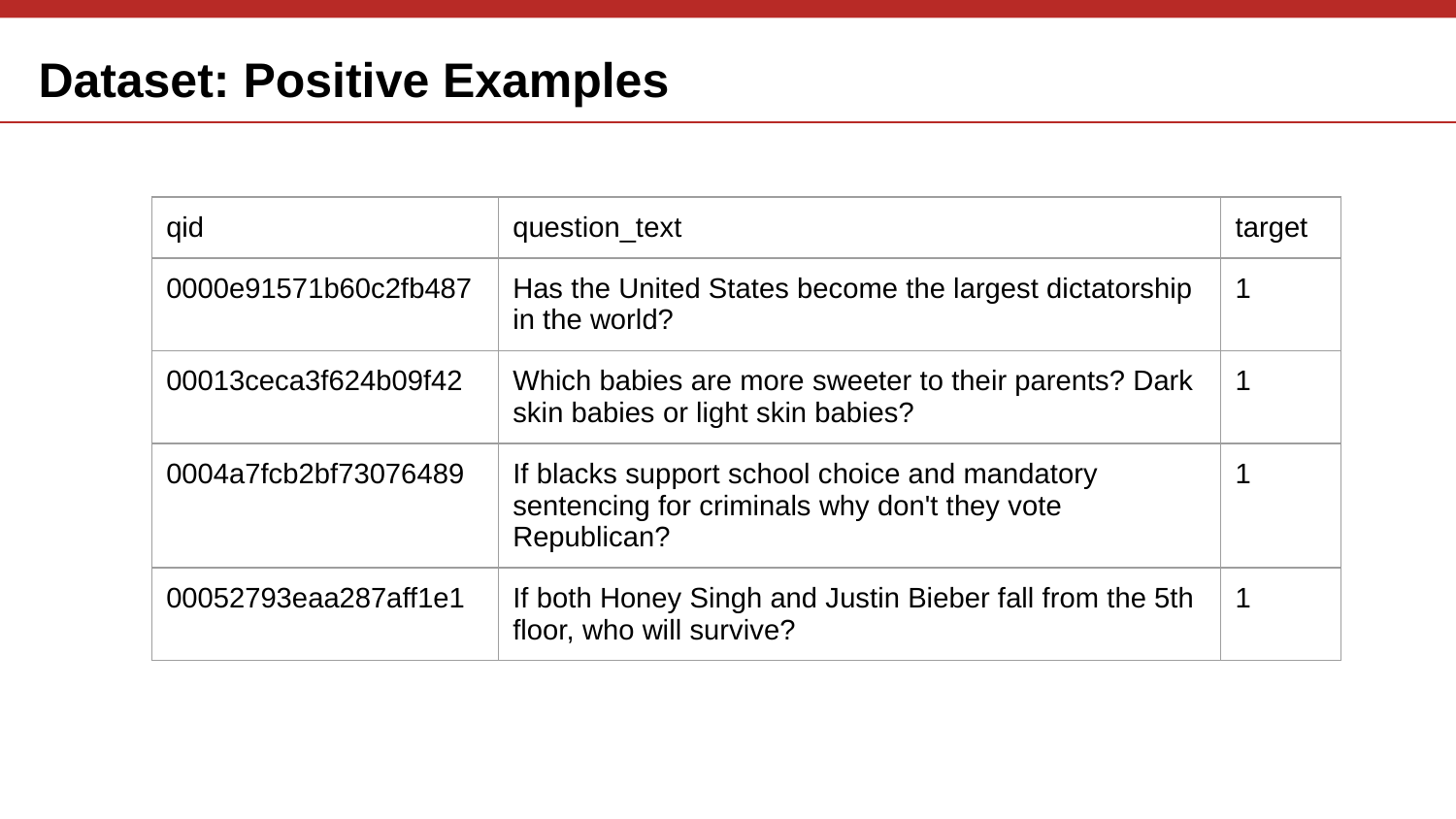

Dataset: Positive Examples
| qid | question\_text | target |
| --- | --- | --- |
| 0000e91571b60c2fb487 | Has the United States become the largest dictatorship in the world? | 1 |
| 00013ceca3f624b09f42 | Which babies are more sweeter to their parents? Dark skin babies or light skin babies? | 1 |
| 0004a7fcb2bf73076489 | If blacks support school choice and mandatory sentencing for criminals why don't they vote Republican? | 1 |
| 00052793eaa287aff1e1 | If both Honey Singh and Justin Bieber fall from the 5th floor, who will survive? | 1 |
#